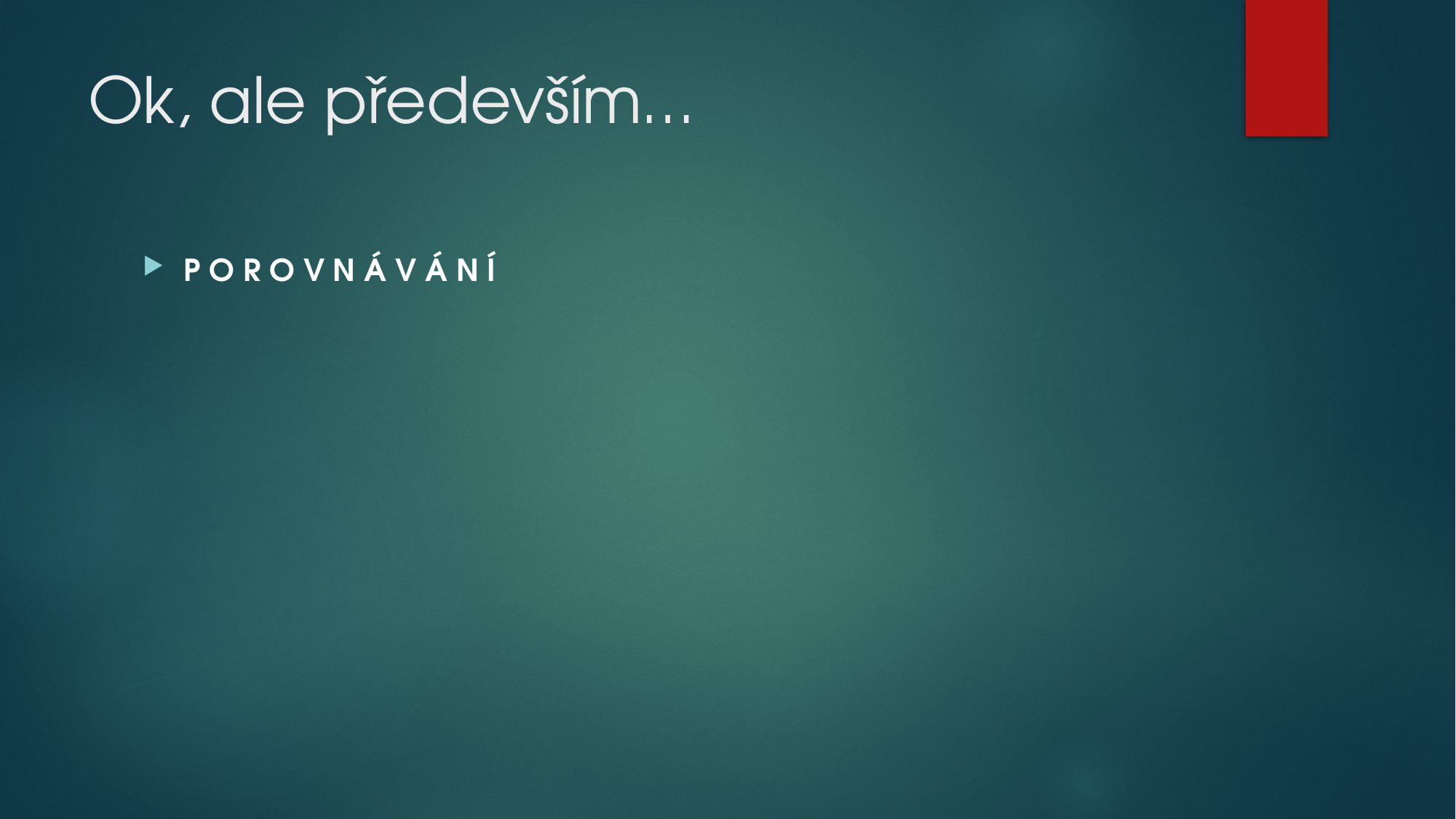

# Ok, ale především…
P O R O V N Á V Á N Í